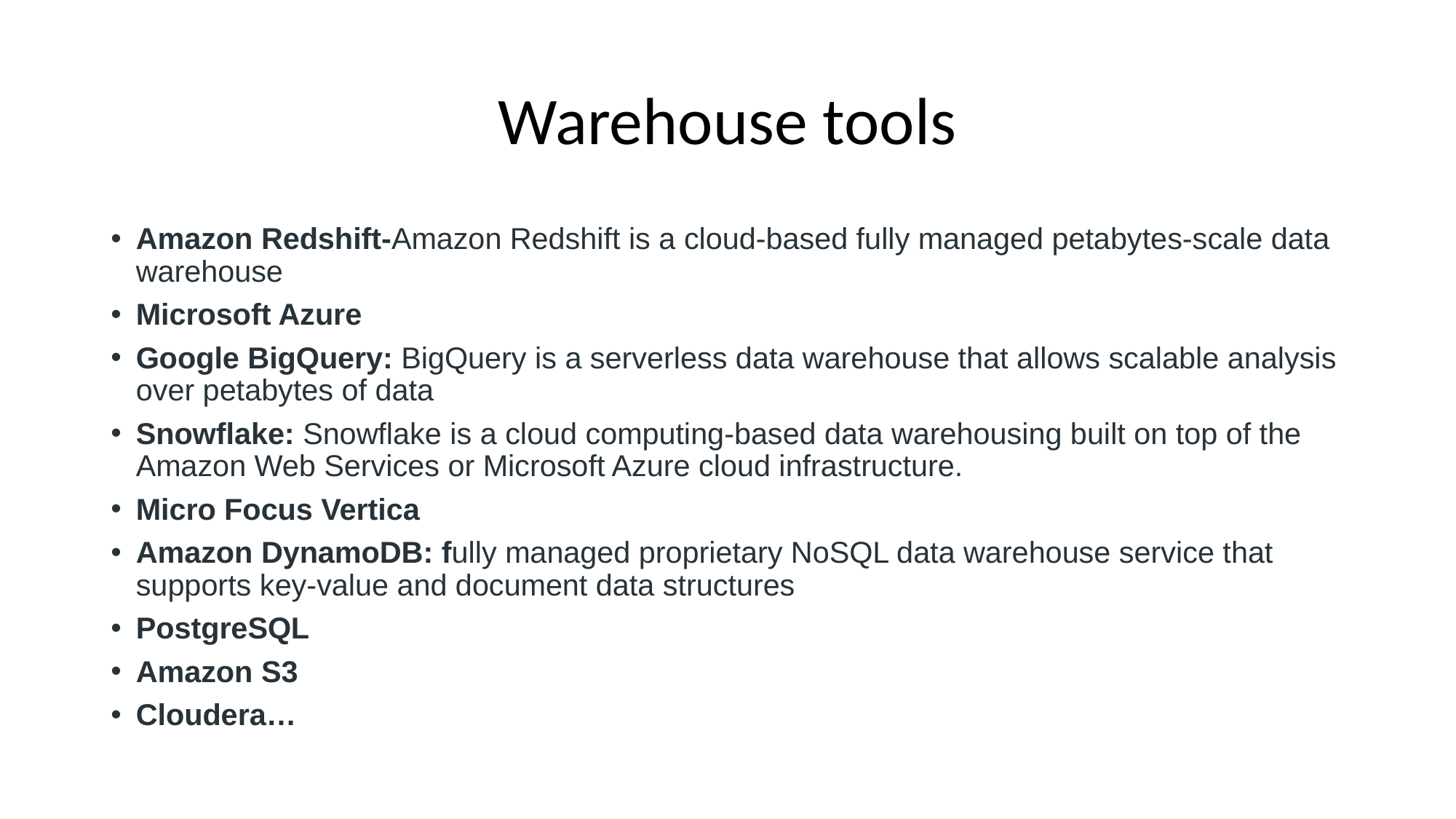

# Warehouse tools
Amazon Redshift-Amazon Redshift is a cloud-based fully managed petabytes-scale data warehouse
Microsoft Azure
Google BigQuery: BigQuery is a serverless data warehouse that allows scalable analysis over petabytes of data
Snowflake: Snowflake is a cloud computing-based data warehousing built on top of the Amazon Web Services or Microsoft Azure cloud infrastructure.
Micro Focus Vertica
Amazon DynamoDB: fully managed proprietary NoSQL data warehouse service that supports key-value and document data structures
PostgreSQL
Amazon S3
Cloudera…